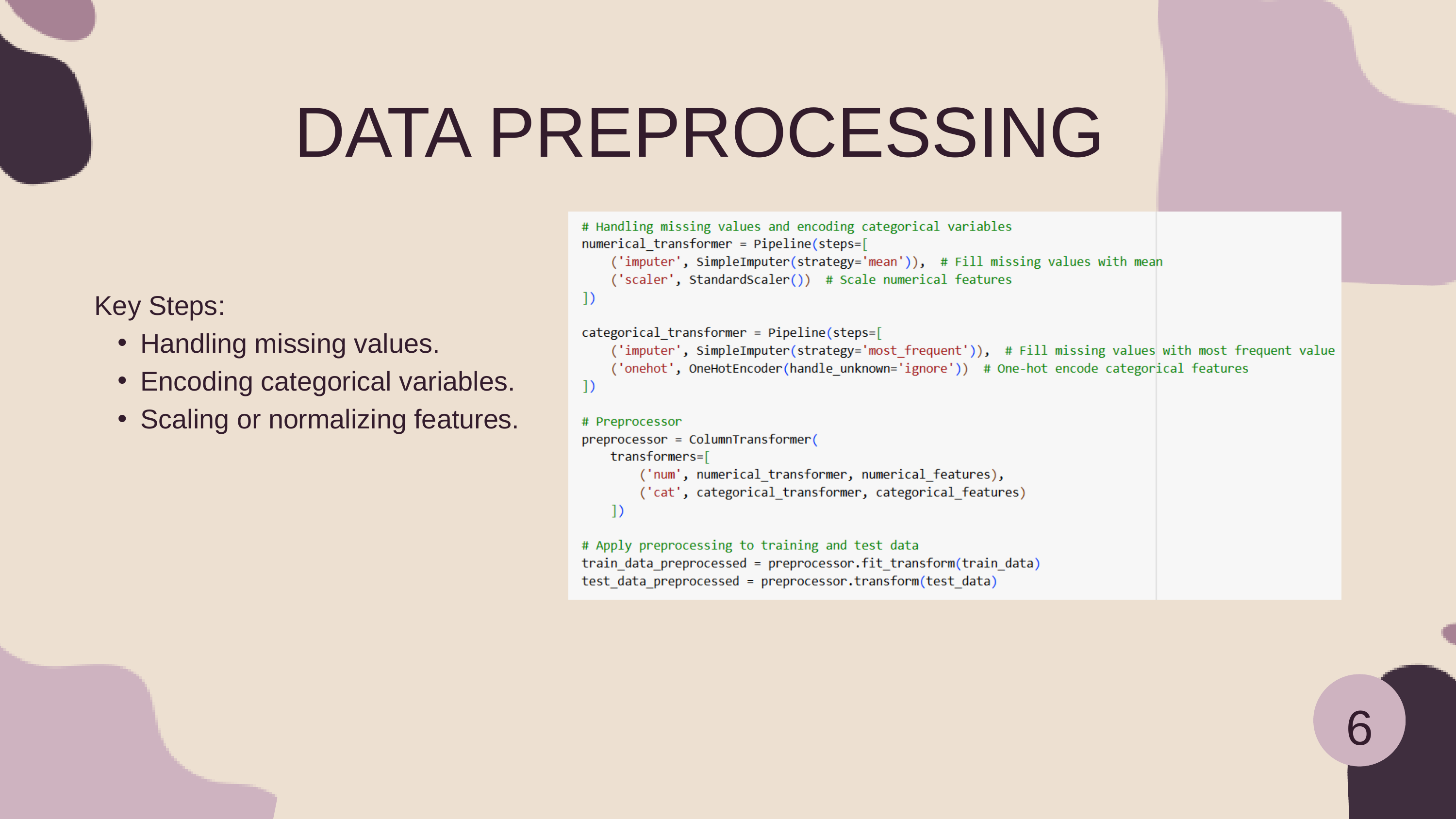

DATA PREPROCESSING

Key Steps:
Handling missing values.
Encoding categorical variables.
Scaling or normalizing features.

6